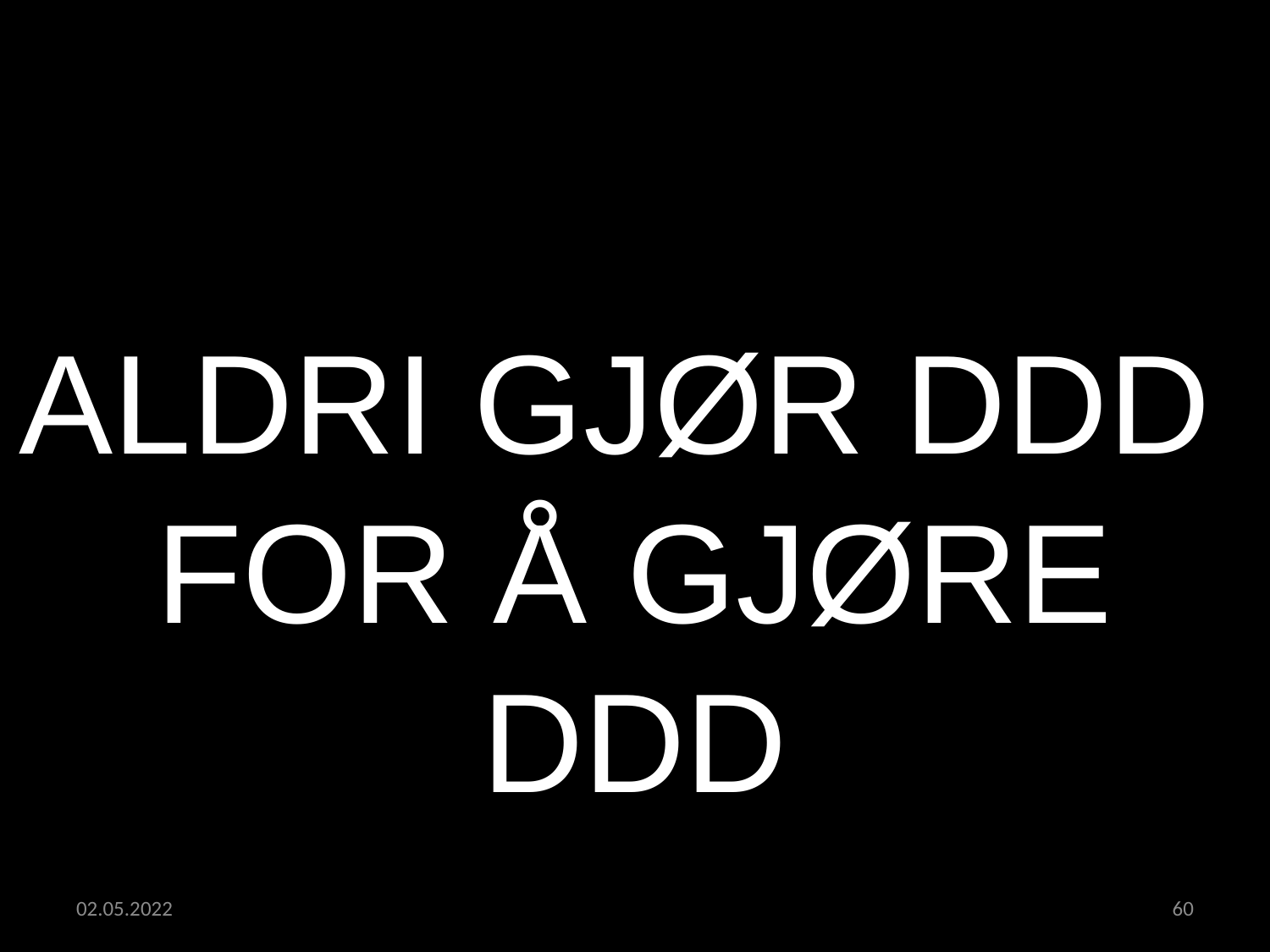

ALDRI GJØR DDD
FOR Å GJØRE DDD
02.05.2022
60